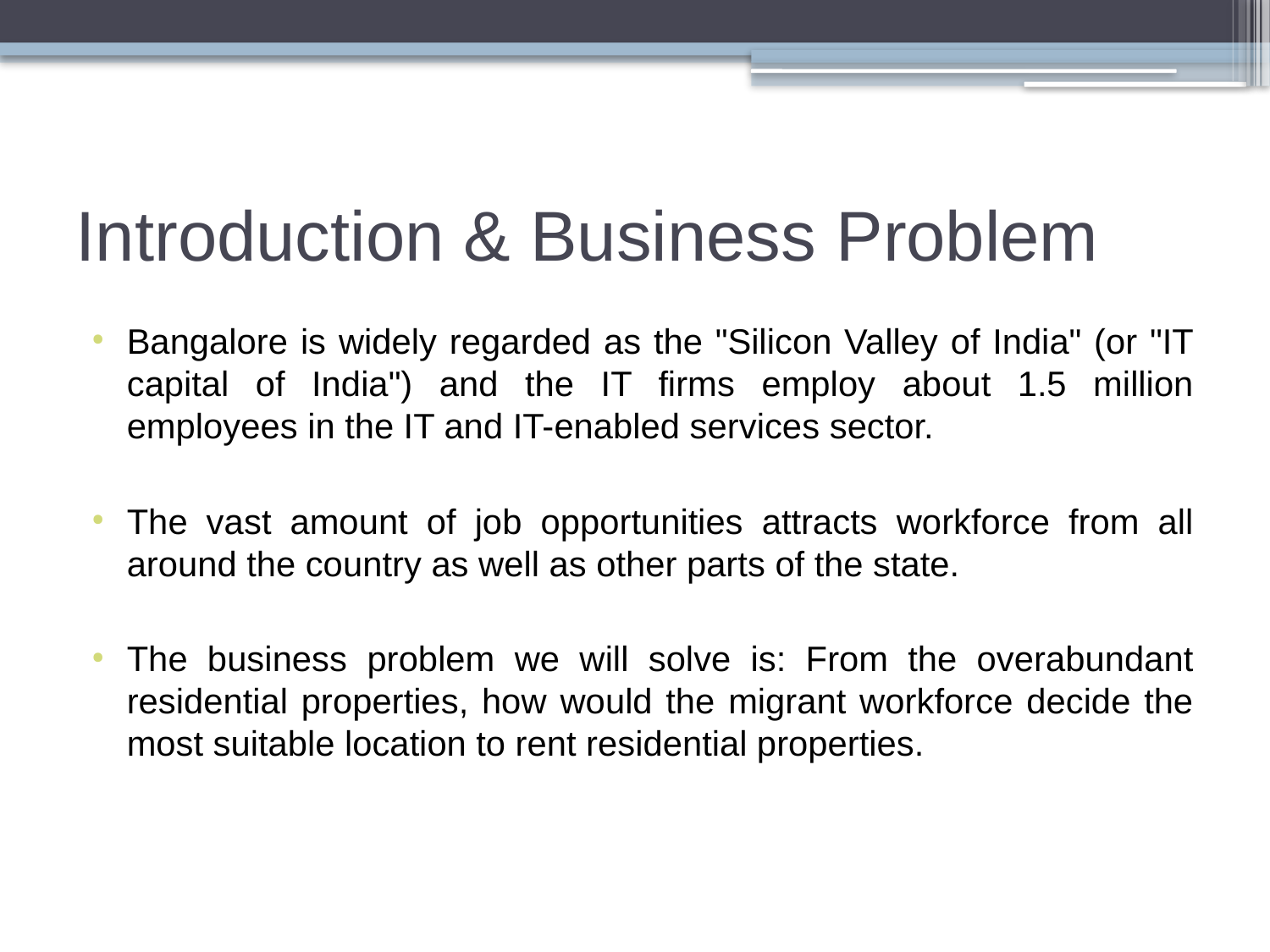

# Introduction & Business Problem
Bangalore is widely regarded as the "Silicon Valley of India" (or "IT capital of India") and the IT firms employ about 1.5 million employees in the IT and IT-enabled services sector.

The vast amount of job opportunities attracts workforce from all around the country as well as other parts of the state.

The business problem we will solve is: From the overabundant residential properties, how would the migrant workforce decide the most suitable location to rent residential properties.